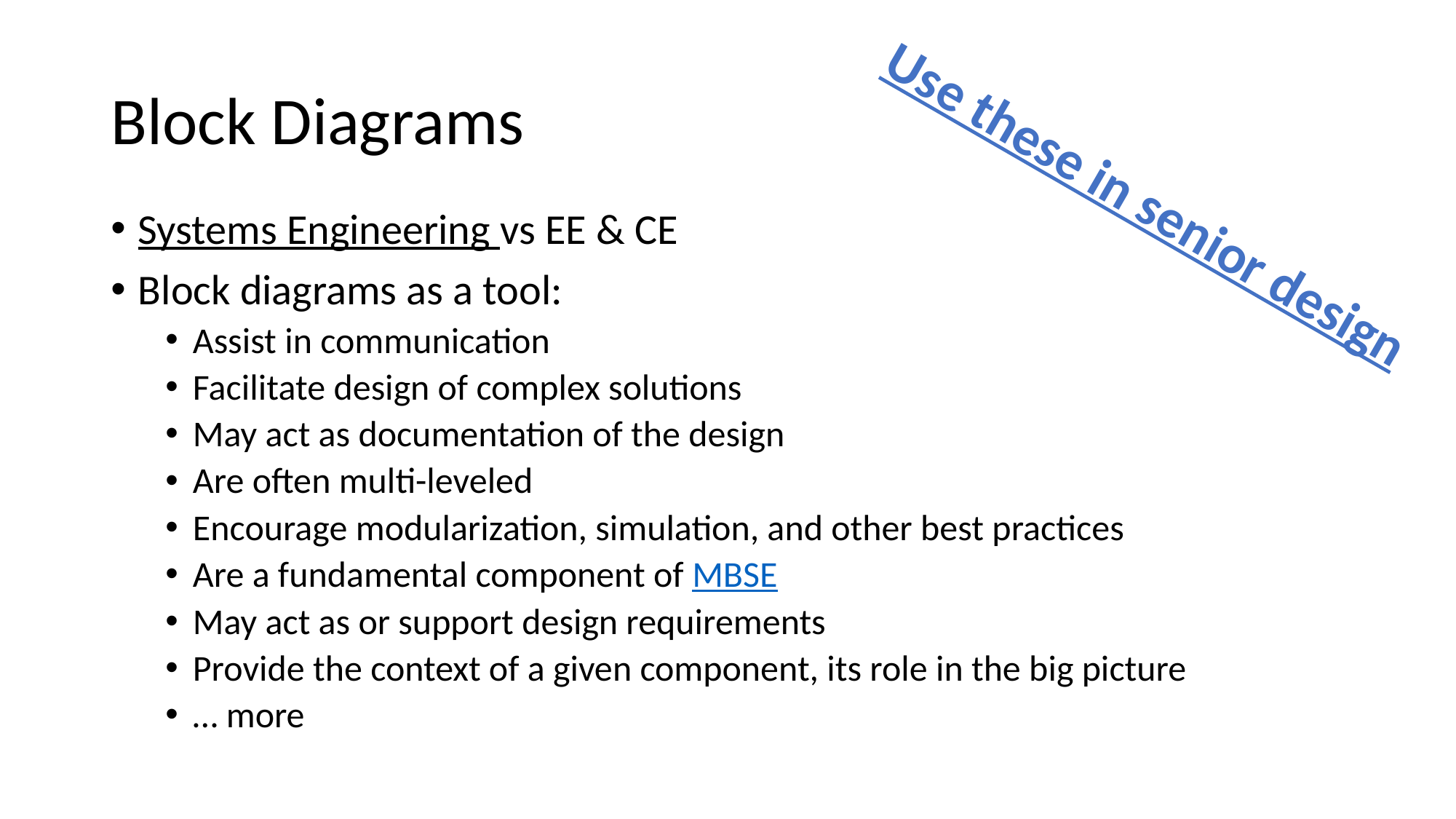

# Block Diagrams
Use these in senior design
Systems Engineering vs EE & CE
Block diagrams as a tool:
Assist in communication
Facilitate design of complex solutions
May act as documentation of the design
Are often multi-leveled
Encourage modularization, simulation, and other best practices
Are a fundamental component of MBSE
May act as or support design requirements
Provide the context of a given component, its role in the big picture
… more